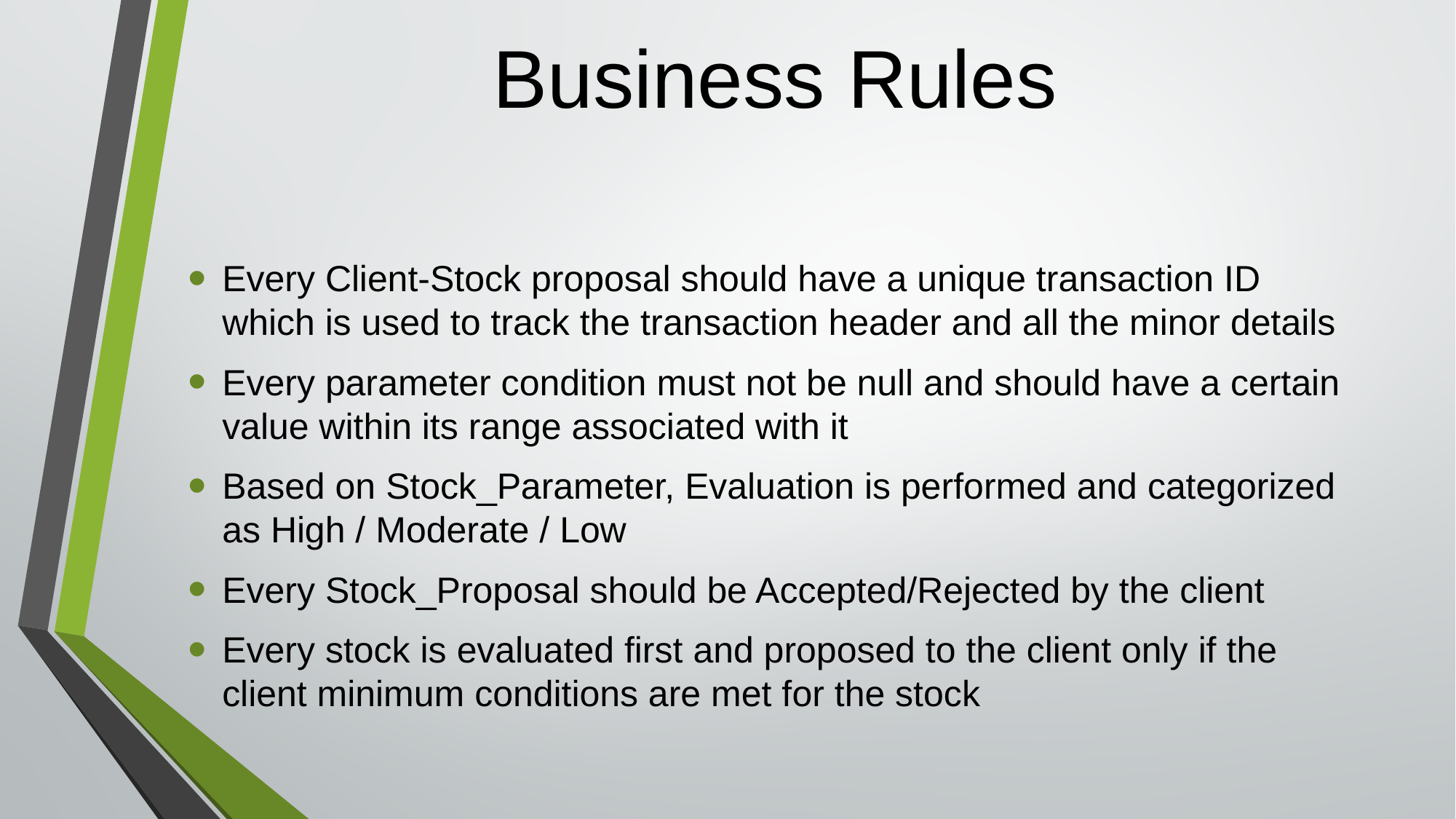

# Business Rules
Every Client-Stock proposal should have a unique transaction ID which is used to track the transaction header and all the minor details
Every parameter condition must not be null and should have a certain value within its range associated with it
Based on Stock_Parameter, Evaluation is performed and categorized as High / Moderate / Low
Every Stock_Proposal should be Accepted/Rejected by the client
Every stock is evaluated first and proposed to the client only if the client minimum conditions are met for the stock